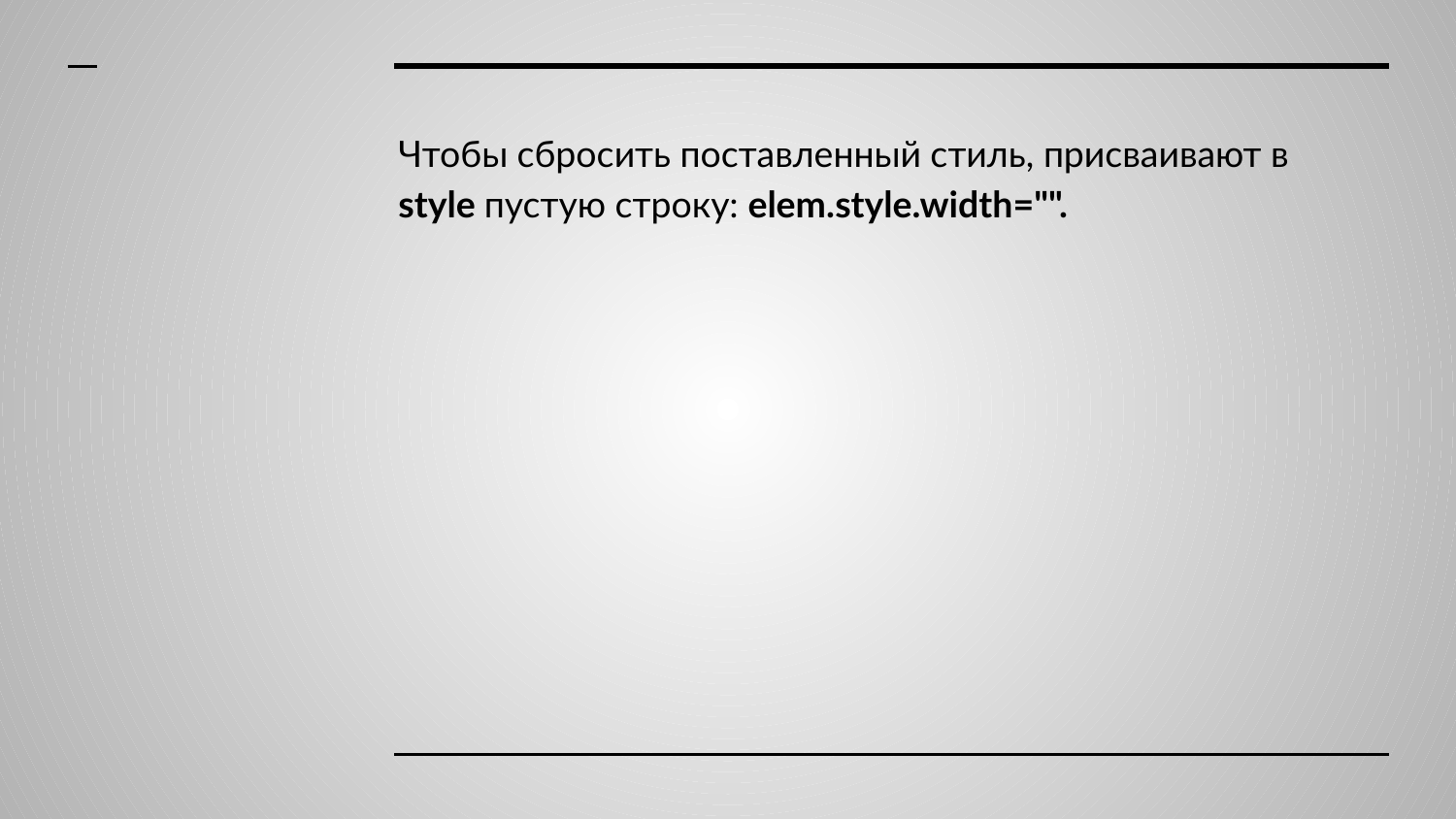

Чтобы сбросить поставленный стиль, присваивают в style пустую строку: elem.style.width="".